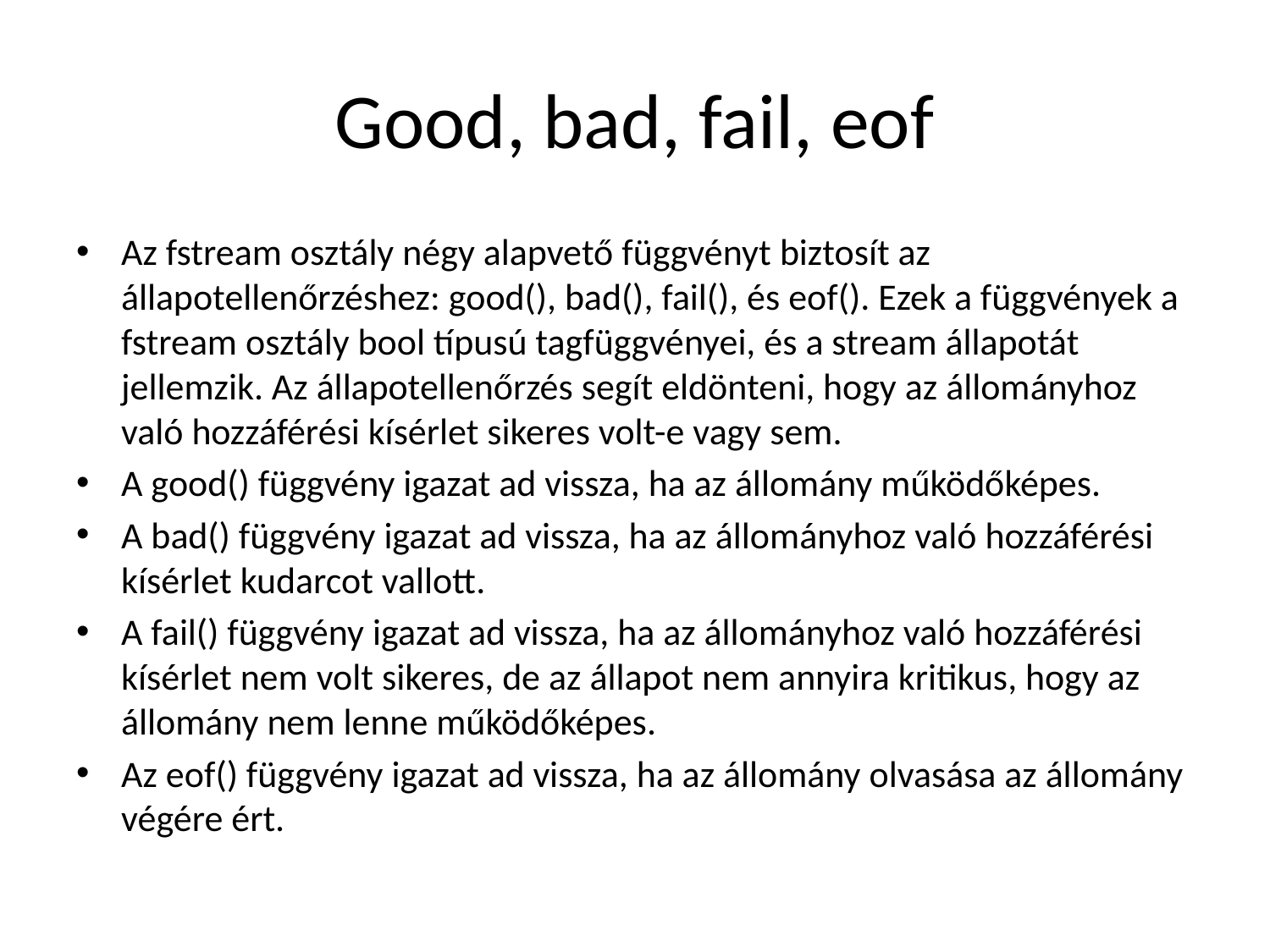

# Good, bad, fail, eof
Az fstream osztály négy alapvető függvényt biztosít az állapotellenőrzéshez: good(), bad(), fail(), és eof(). Ezek a függvények a fstream osztály bool típusú tagfüggvényei, és a stream állapotát jellemzik. Az állapotellenőrzés segít eldönteni, hogy az állományhoz való hozzáférési kísérlet sikeres volt-e vagy sem.
A good() függvény igazat ad vissza, ha az állomány működőképes.
A bad() függvény igazat ad vissza, ha az állományhoz való hozzáférési kísérlet kudarcot vallott.
A fail() függvény igazat ad vissza, ha az állományhoz való hozzáférési kísérlet nem volt sikeres, de az állapot nem annyira kritikus, hogy az állomány nem lenne működőképes.
Az eof() függvény igazat ad vissza, ha az állomány olvasása az állomány végére ért.